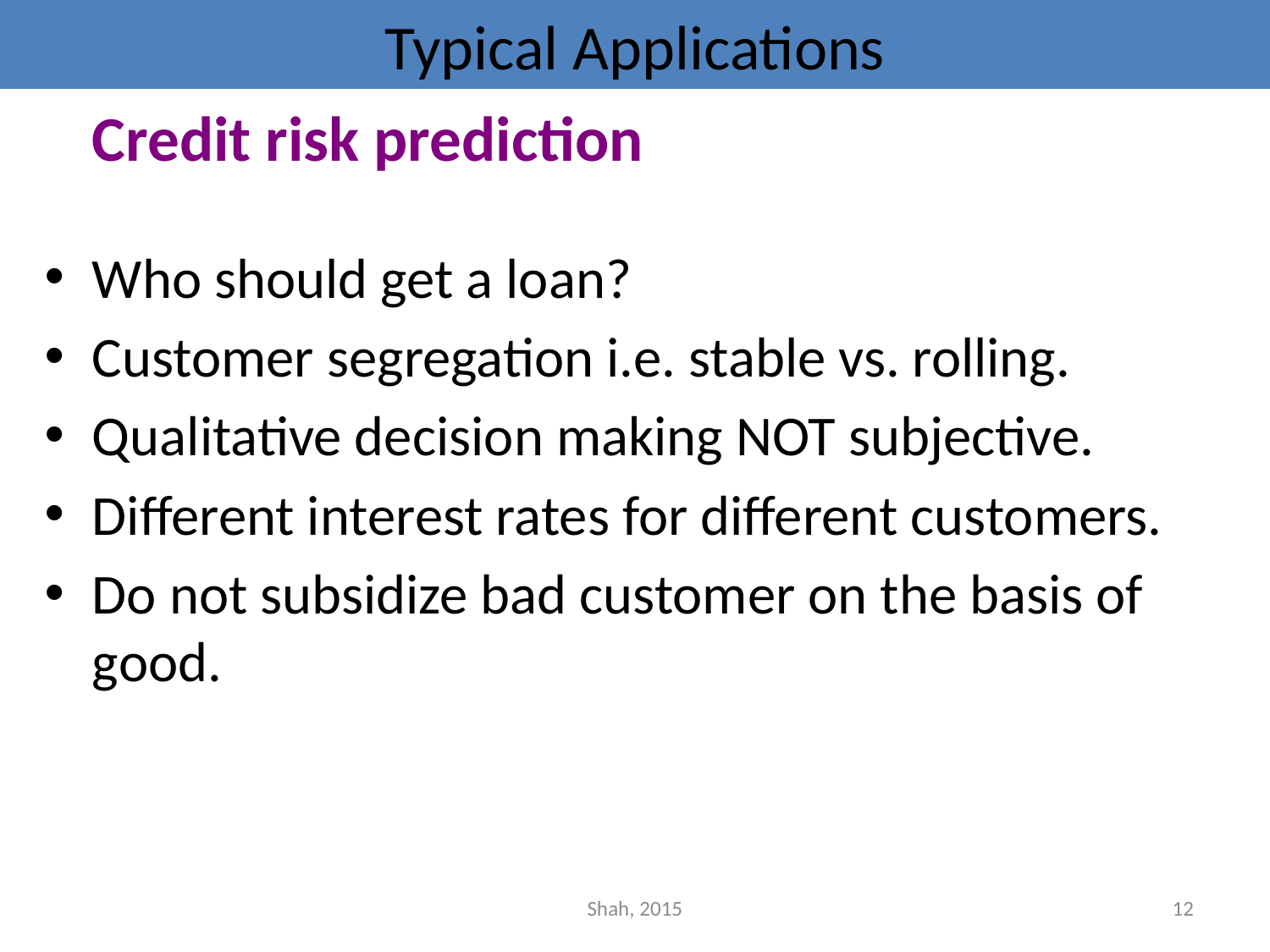

# Typical Applications
	Credit risk prediction

Who should get a loan?
Customer segregation i.e. stable vs. rolling.
Qualitative decision making NOT subjective.
Different interest rates for different customers.
Do not subsidize bad customer on the basis of good.
Shah, 2015
12